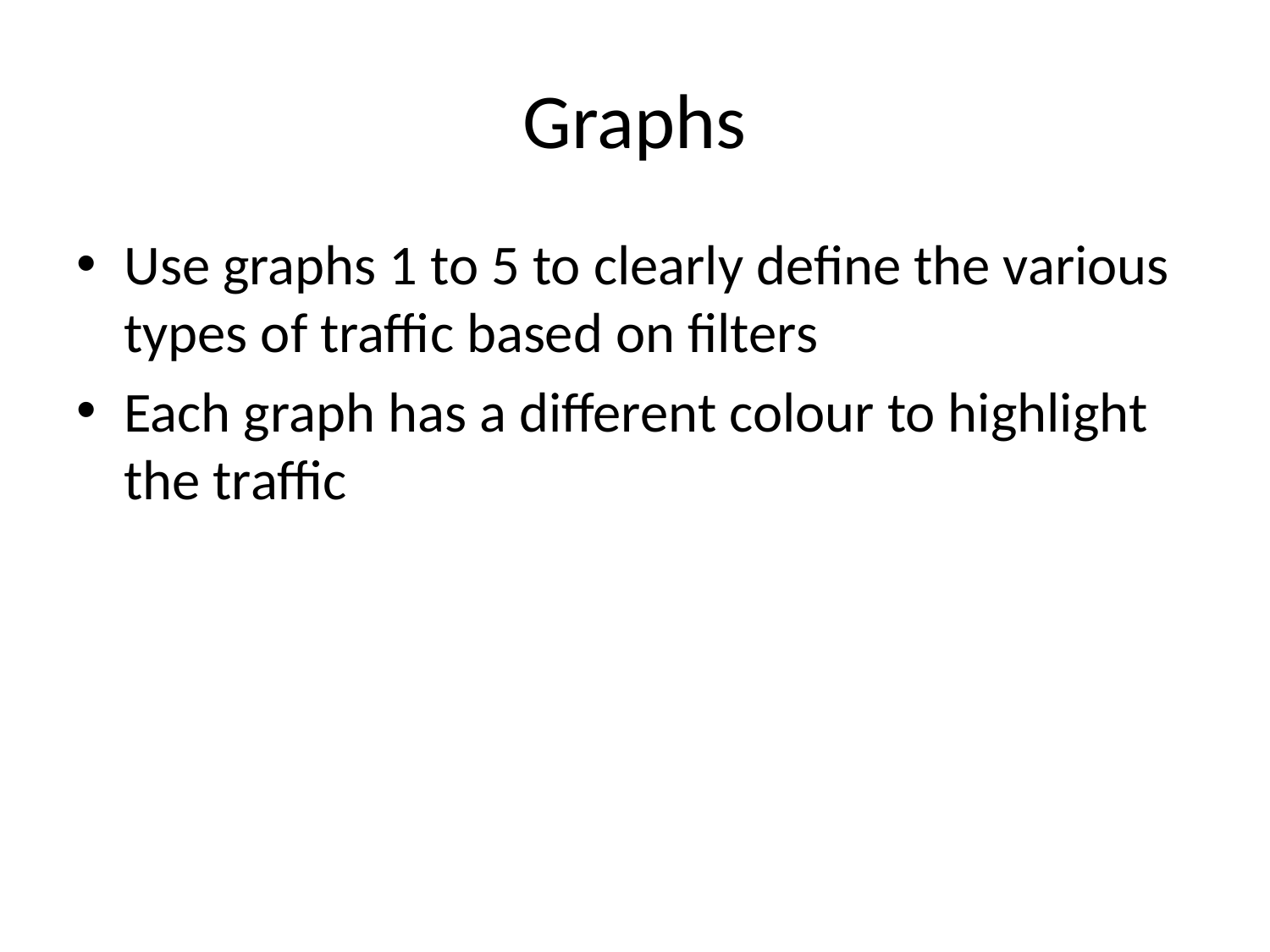

# Graphs
Use graphs 1 to 5 to clearly define the various types of traffic based on filters
Each graph has a different colour to highlight the traffic